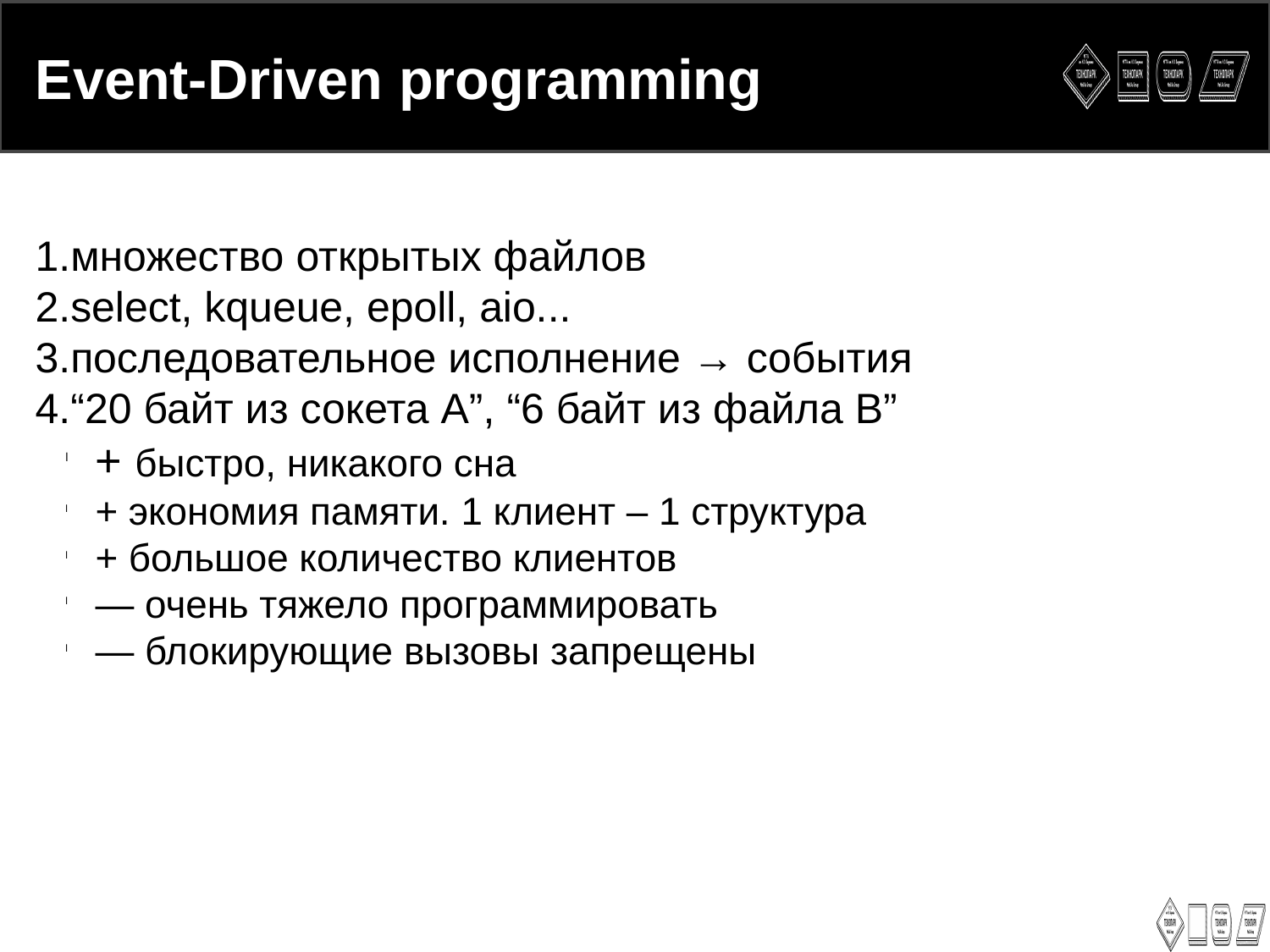

24
Event-Driven programming
множество открытых файлов
select, kqueue, epoll, aio...
последовательное исполнение → события
“20 байт из сокета A”, “6 байт из файла B”
+ быстро, никакого сна
+ экономия памяти. 1 клиент – 1 структура
+ большое количество клиентов
— очень тяжело программировать
— блокирующие вызовы запрещены